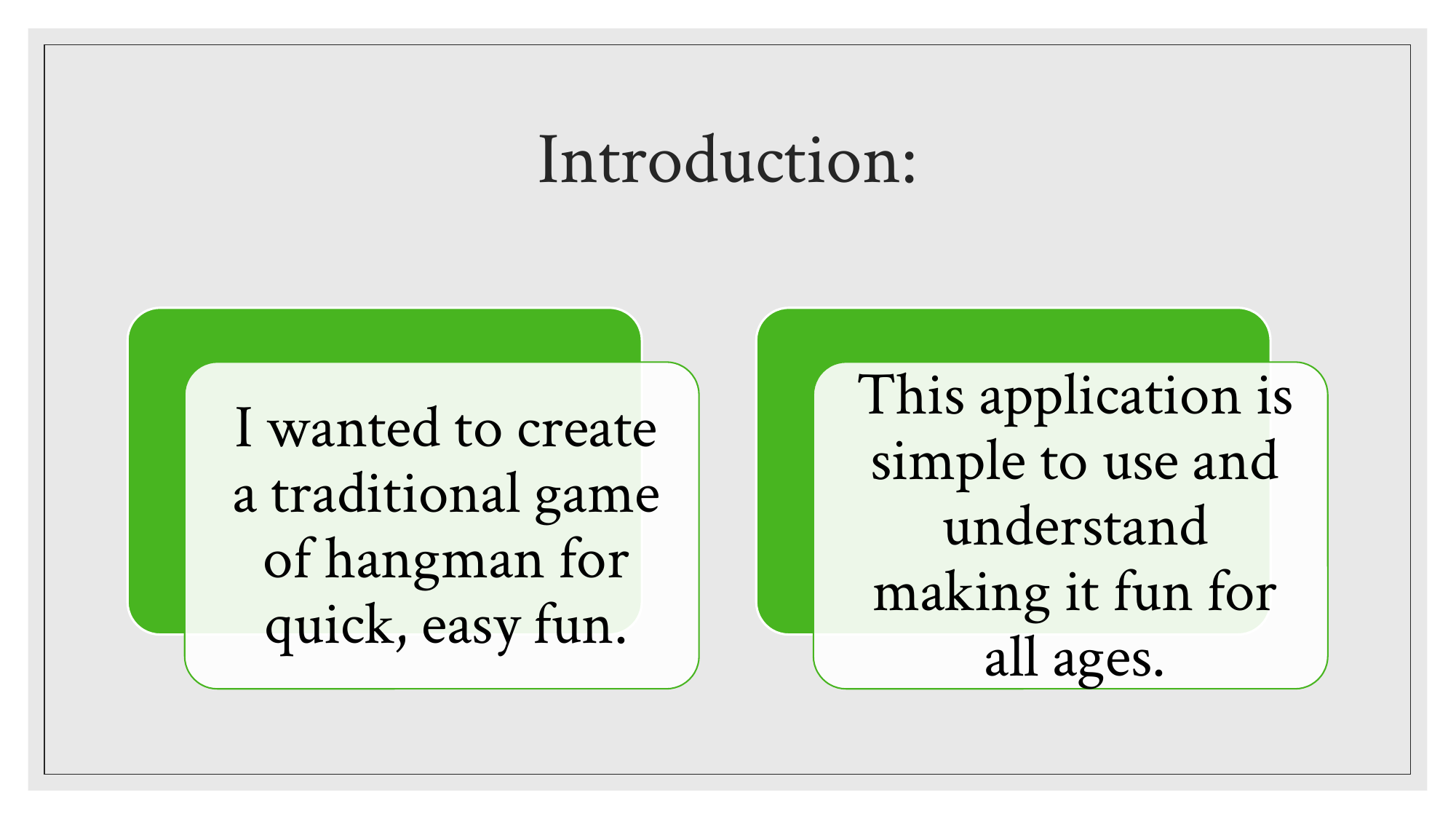

# Introduction:
I wanted to create a traditional game of hangman for quick, easy fun.
This application is simple to use and understand making it fun for all ages.